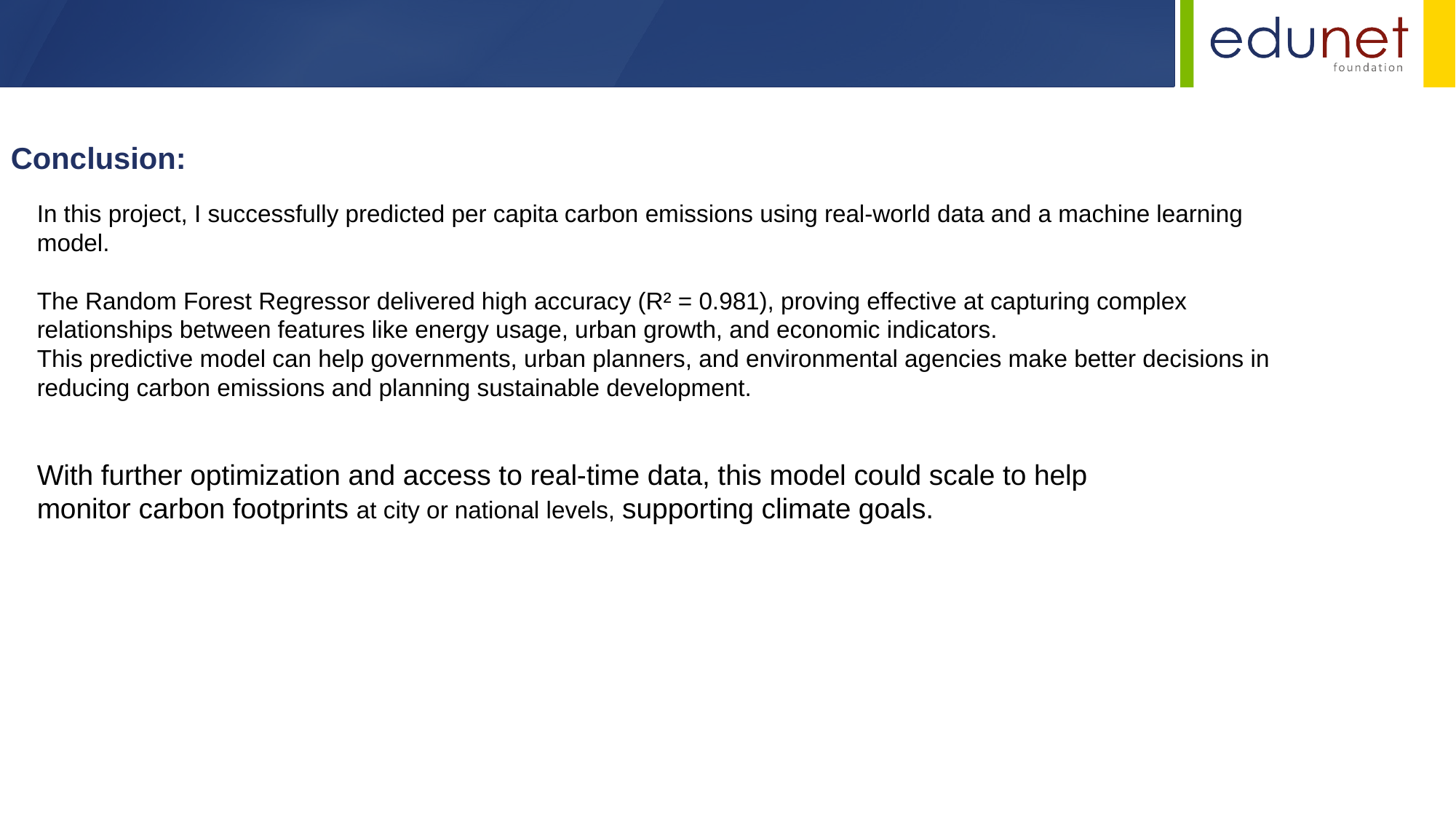

Conclusion:
In this project, I successfully predicted per capita carbon emissions using real-world data and a machine learning model.

The Random Forest Regressor delivered high accuracy (R² = 0.981), proving effective at capturing complex relationships between features like energy usage, urban growth, and economic indicators.
This predictive model can help governments, urban planners, and environmental agencies make better decisions in reducing carbon emissions and planning sustainable development.
With further optimization and access to real-time data, this model could scale to help monitor carbon footprints at city or national levels, supporting climate goals.